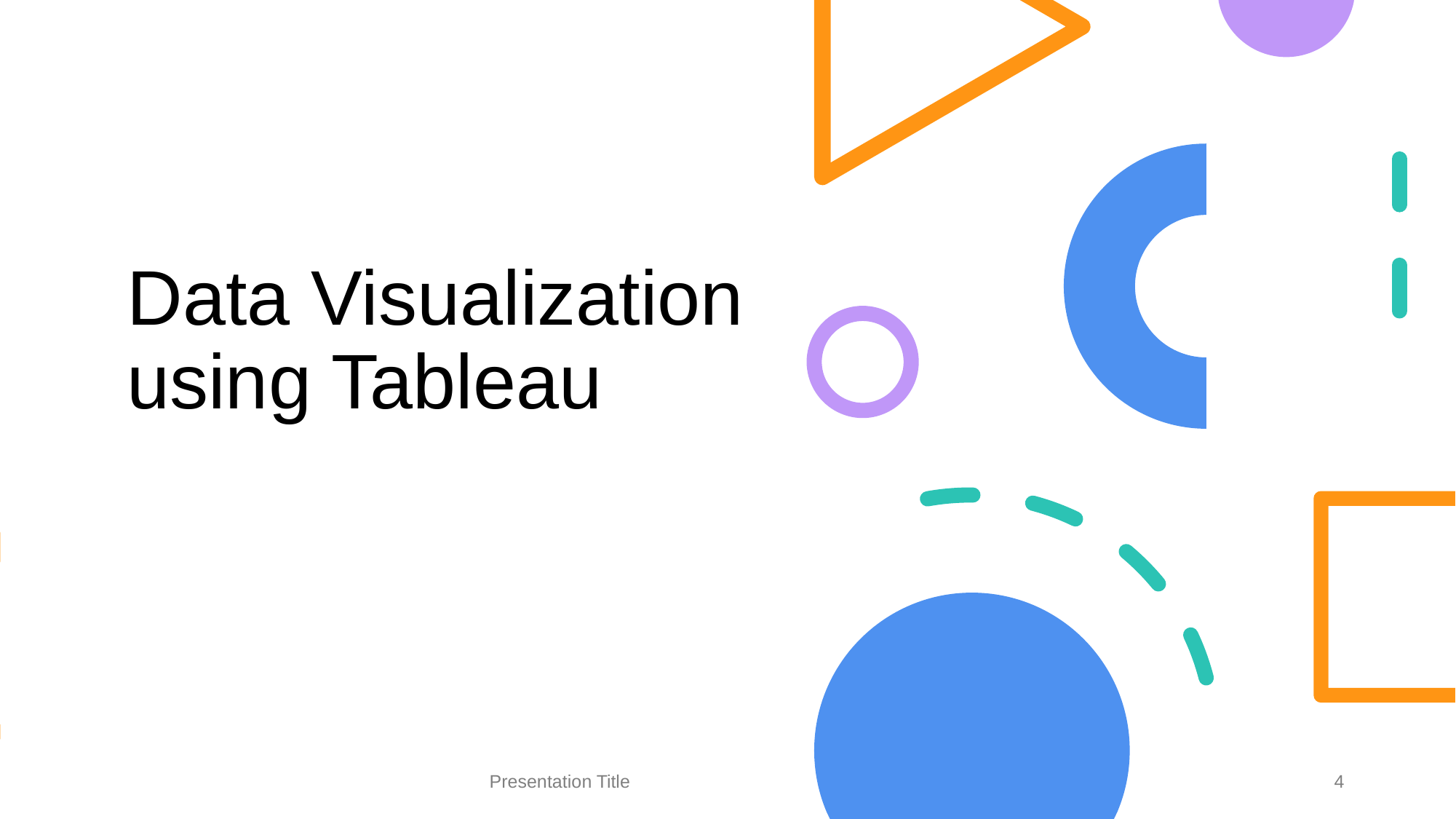

# Data Visualization using Tableau

Presentation Title
4